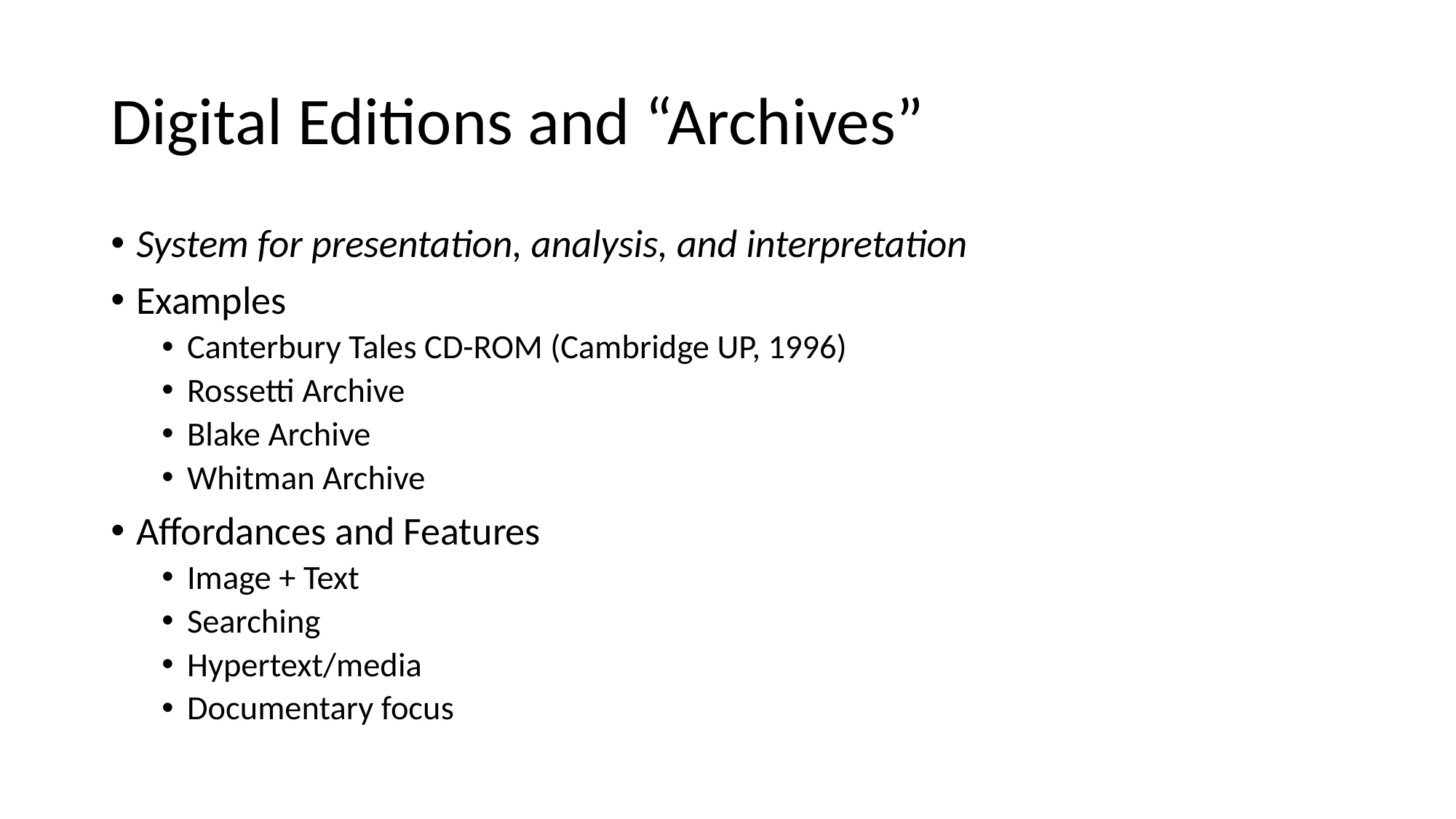

# Digital Editions and “Archives”
System for presentation, analysis, and interpretation
Examples
Canterbury Tales CD-ROM (Cambridge UP, 1996)
Rossetti Archive
Blake Archive
Whitman Archive
Affordances and Features
Image + Text
Searching
Hypertext/media
Documentary focus